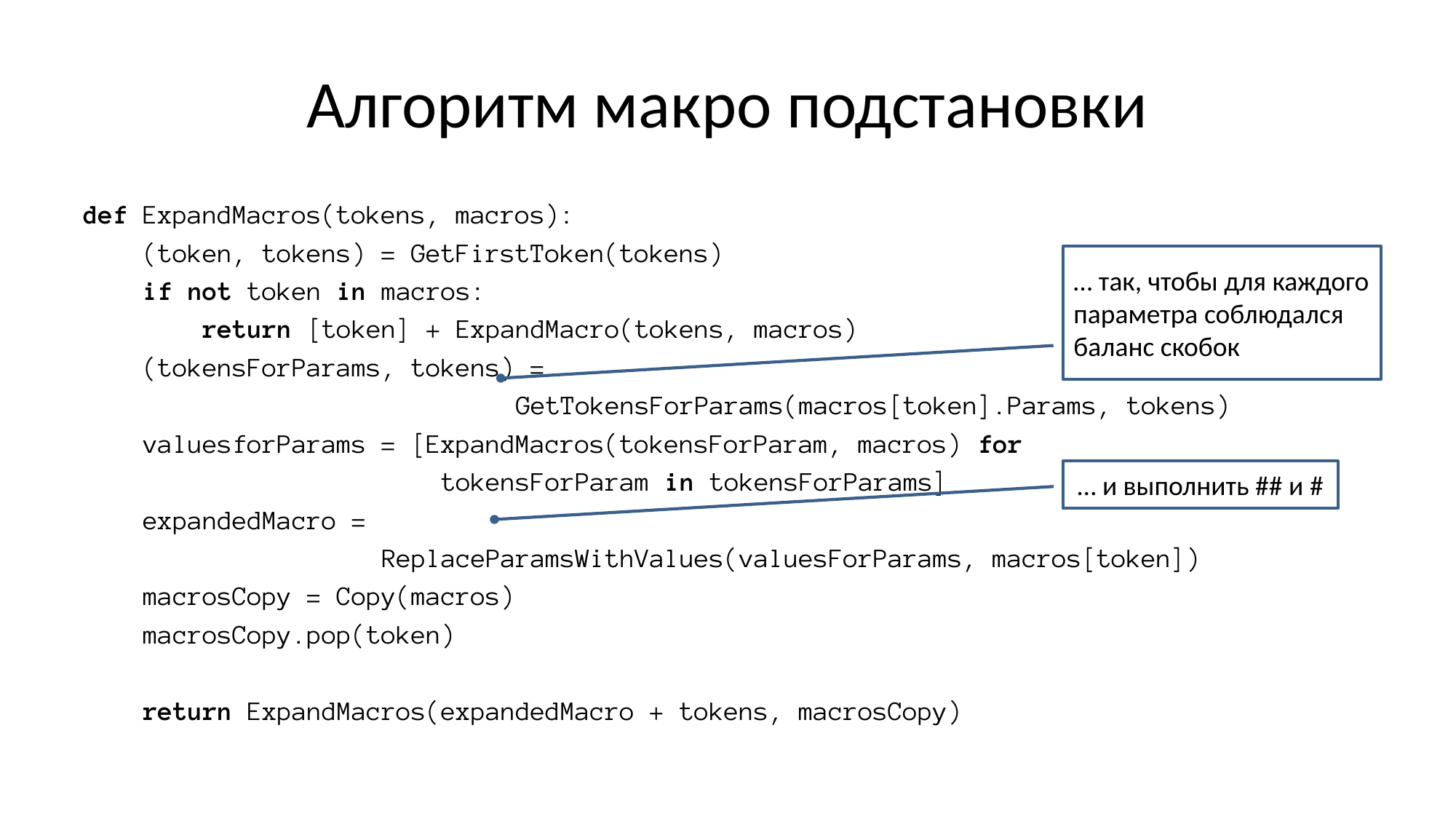

# Алгоритм макро подстановки
def ExpandMacros(tokens, macros):
    (token, tokens) = GetFirstToken(tokens)
    if not token in macros:
        return [token] + ExpandMacro(tokens, macros)
    (tokensForParams, tokens) =
                             GetTokensForParams(macros[token].Params, tokens)
    valuesforParams = [ExpandMacros(tokensForParam, macros) for
                        tokensForParam in tokensForParams]
    expandedMacro =
                    ReplaceParamsWithValues(valuesForParams, macros[token])
    macrosCopy = Copy(macros)
    macrosCopy.pop(token)

    return ExpandMacros(expandedMacro + tokens, macrosCopy)

… так, чтобы для каждого параметра соблюдался баланс скобок
… и выполнить ## и #